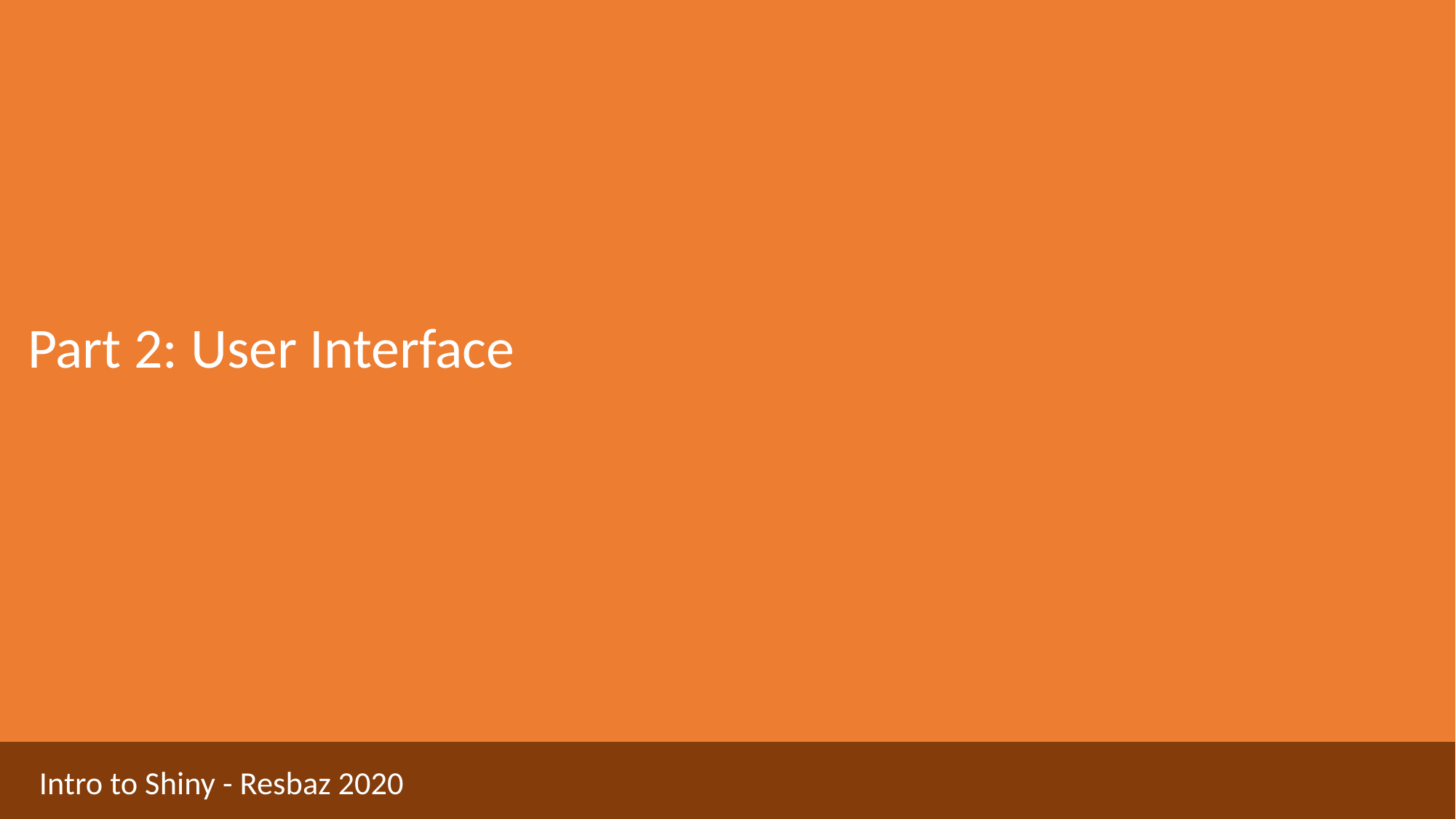

Part 2: User Interface

Intro to Shiny - Resbaz 2020